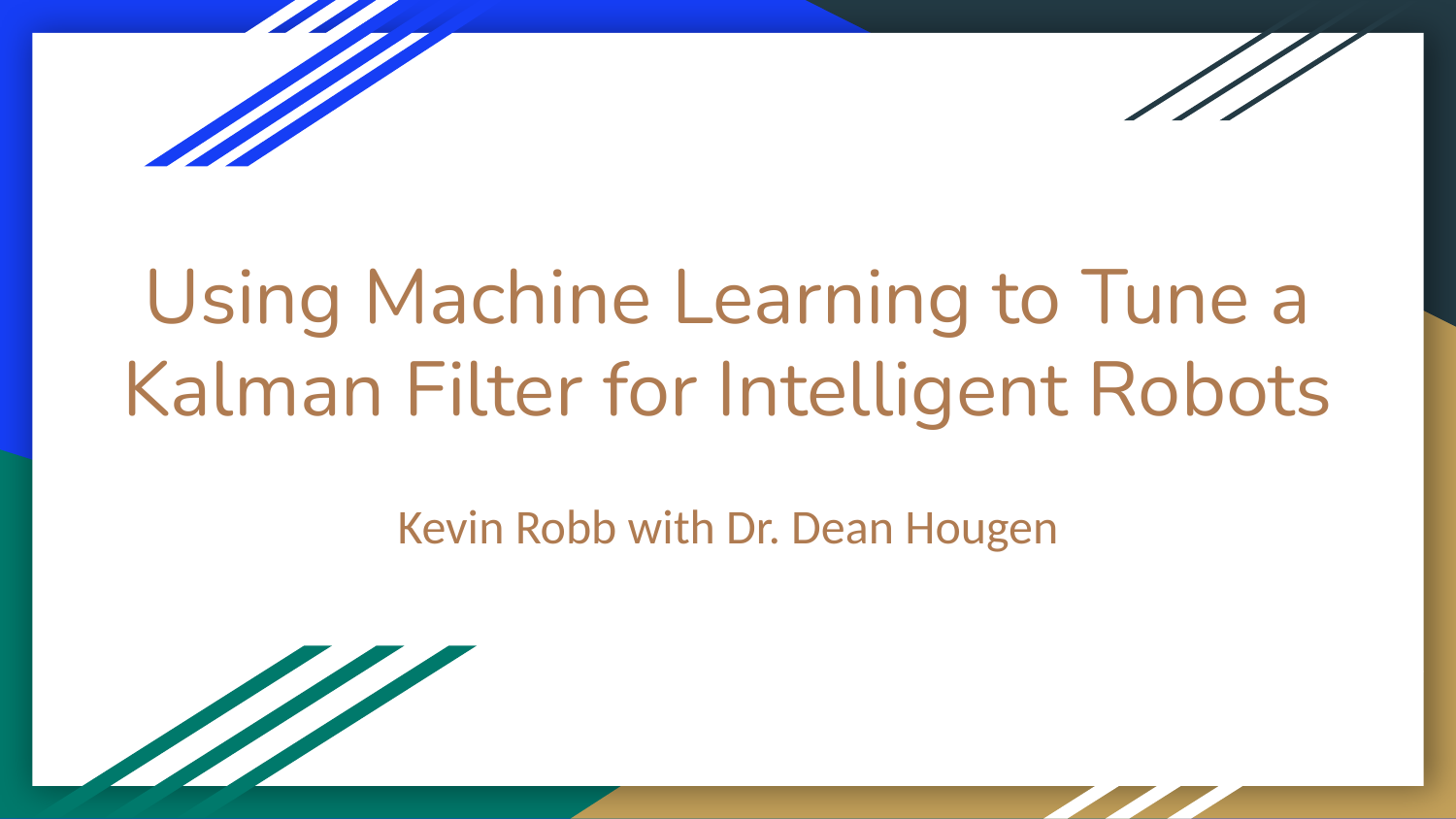

# Using Machine Learning to Tune a Kalman Filter for Intelligent Robots
Kevin Robb with Dr. Dean Hougen